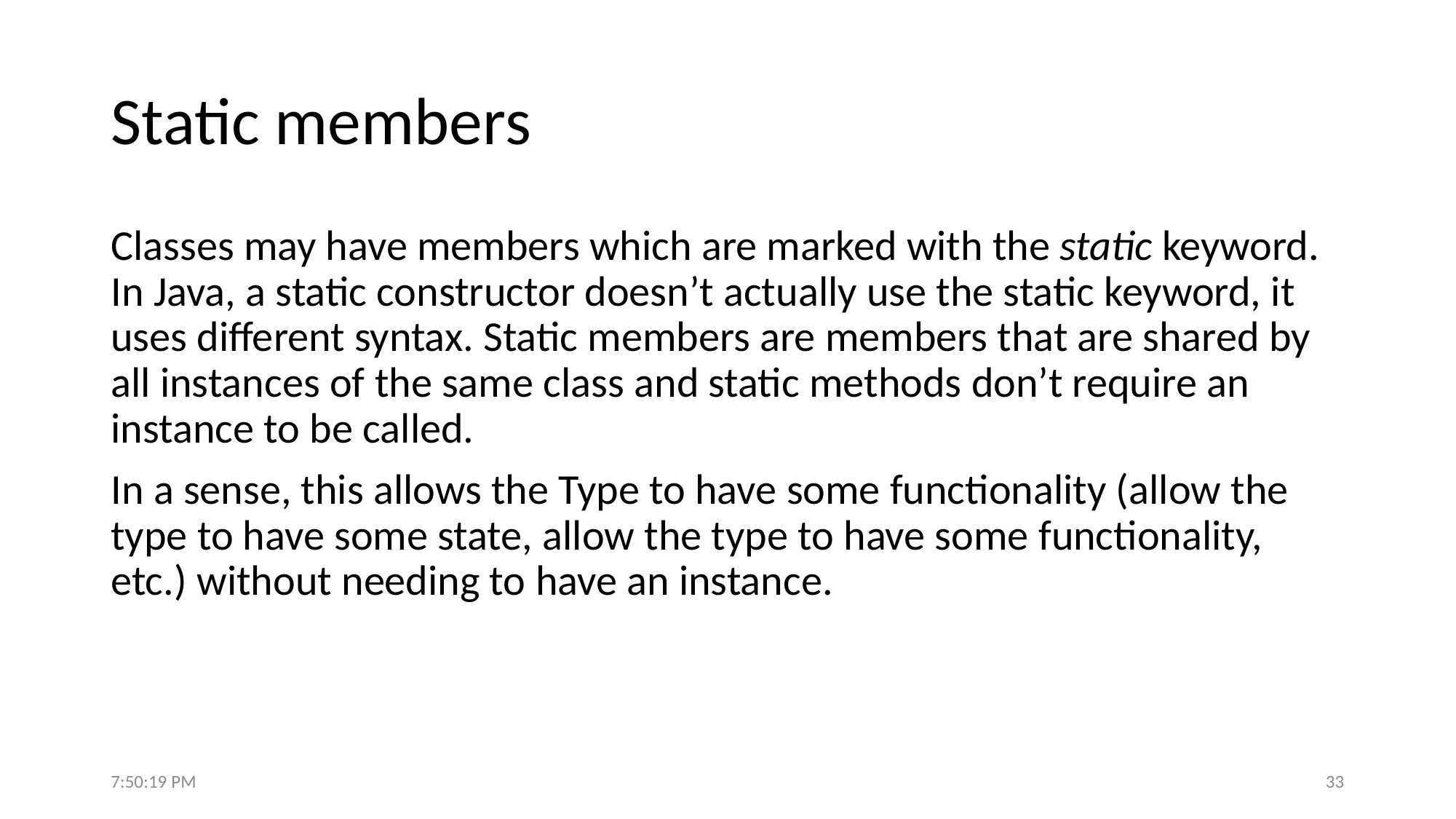

# Static members
Classes may have members which are marked with the static keyword. In Java, a static constructor doesn’t actually use the static keyword, it uses different syntax. Static members are members that are shared by all instances of the same class and static methods don’t require an instance to be called.
In a sense, this allows the Type to have some functionality (allow the type to have some state, allow the type to have some functionality, etc.) without needing to have an instance.
7:50:19 PM
33